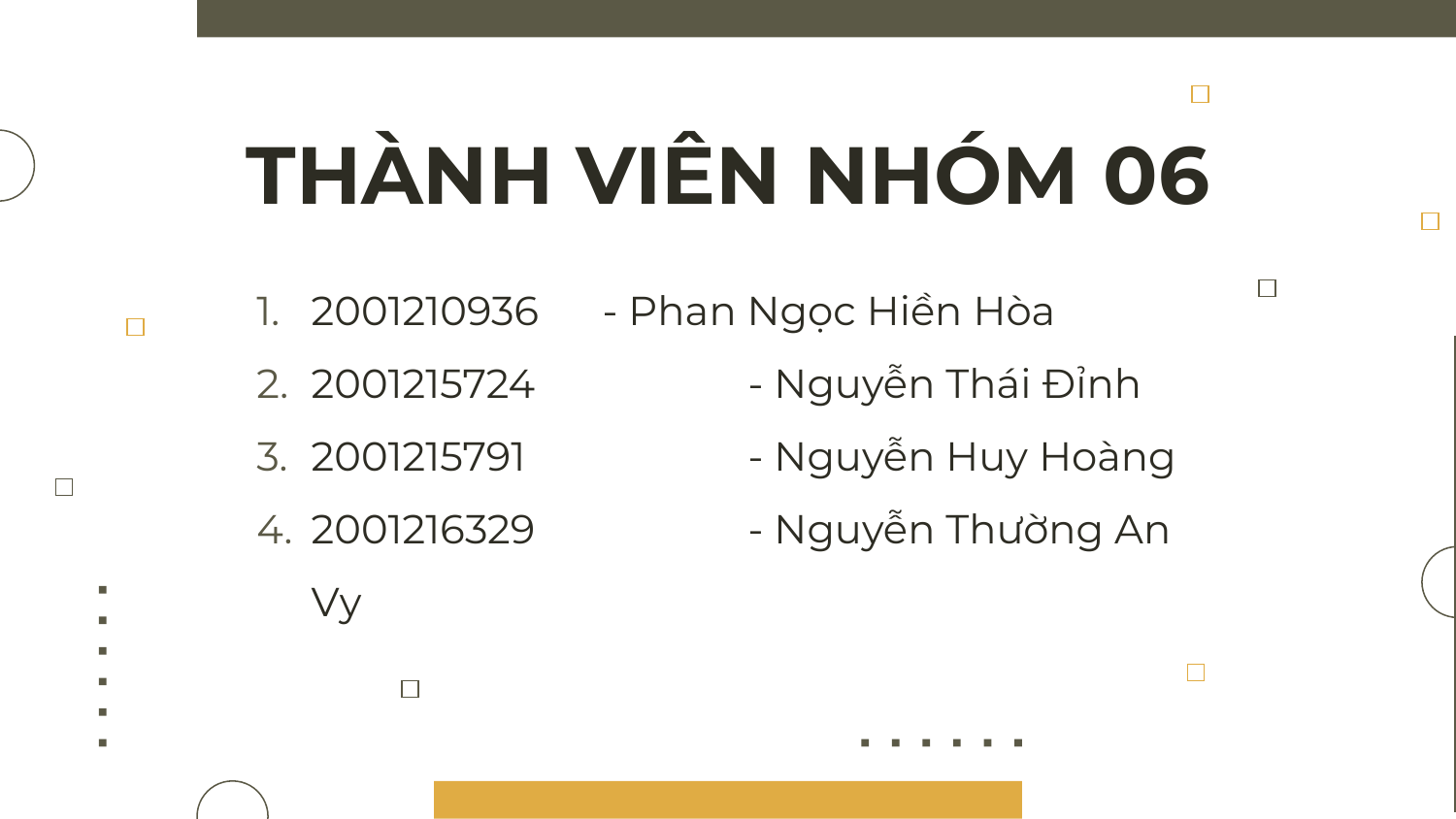

# THÀNH VIÊN NHÓM 06

2001210936 	- Phan Ngọc Hiền Hòa
2001215724	 	- Nguyễn Thái Đỉnh
2001215791 		- Nguyễn Huy Hoàng
2001216329 		- Nguyễn Thường An Vy